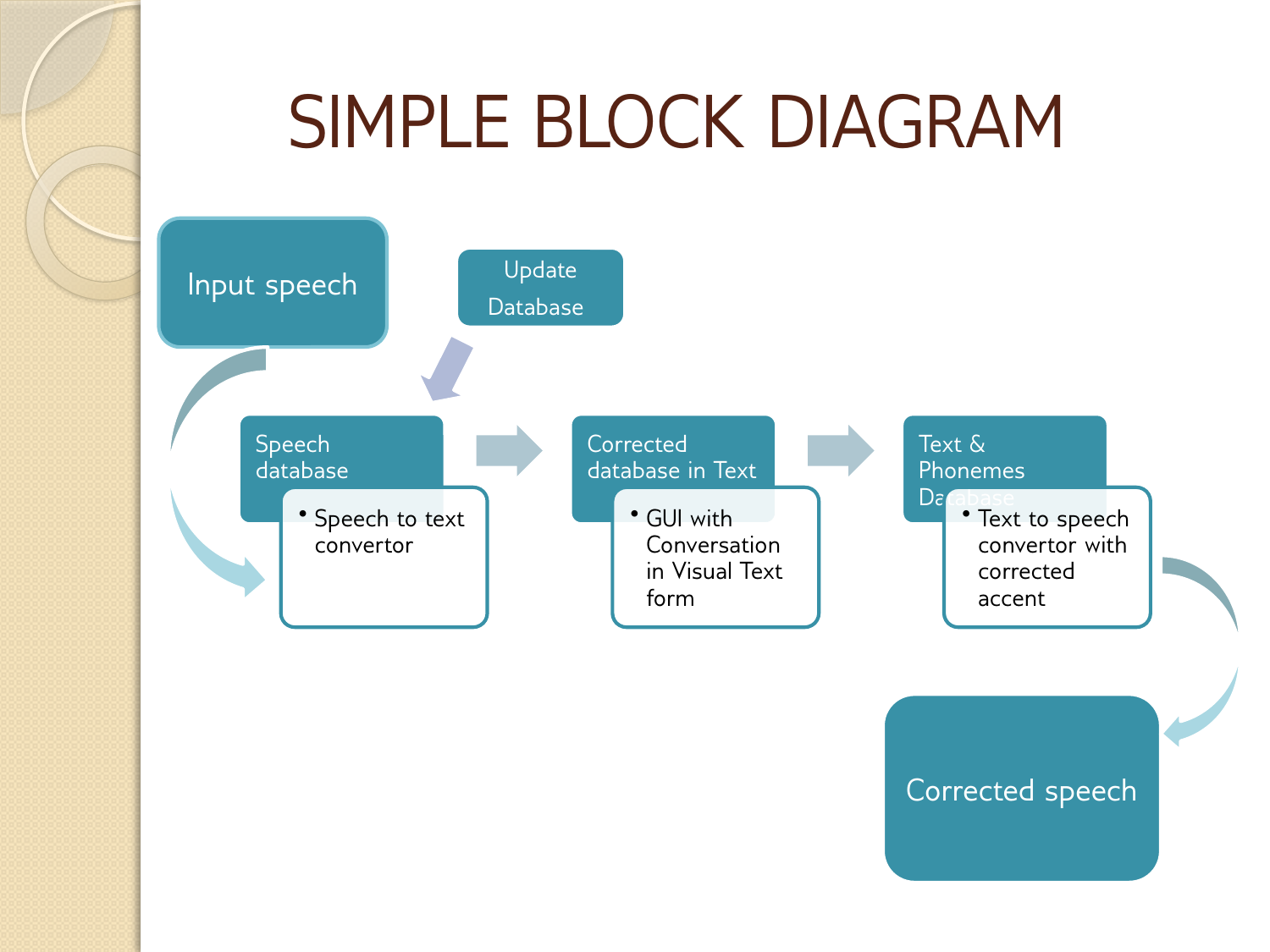

# SIMPLE BLOCK DIAGRAM
Speech database
Speech to text convertor

Corrected database in Text
GUI with Conversation in Visual Text  form

Text & Phonemes Database
Text to speech convertor with corrected accent
Input speech
Update Database

Corrected speech